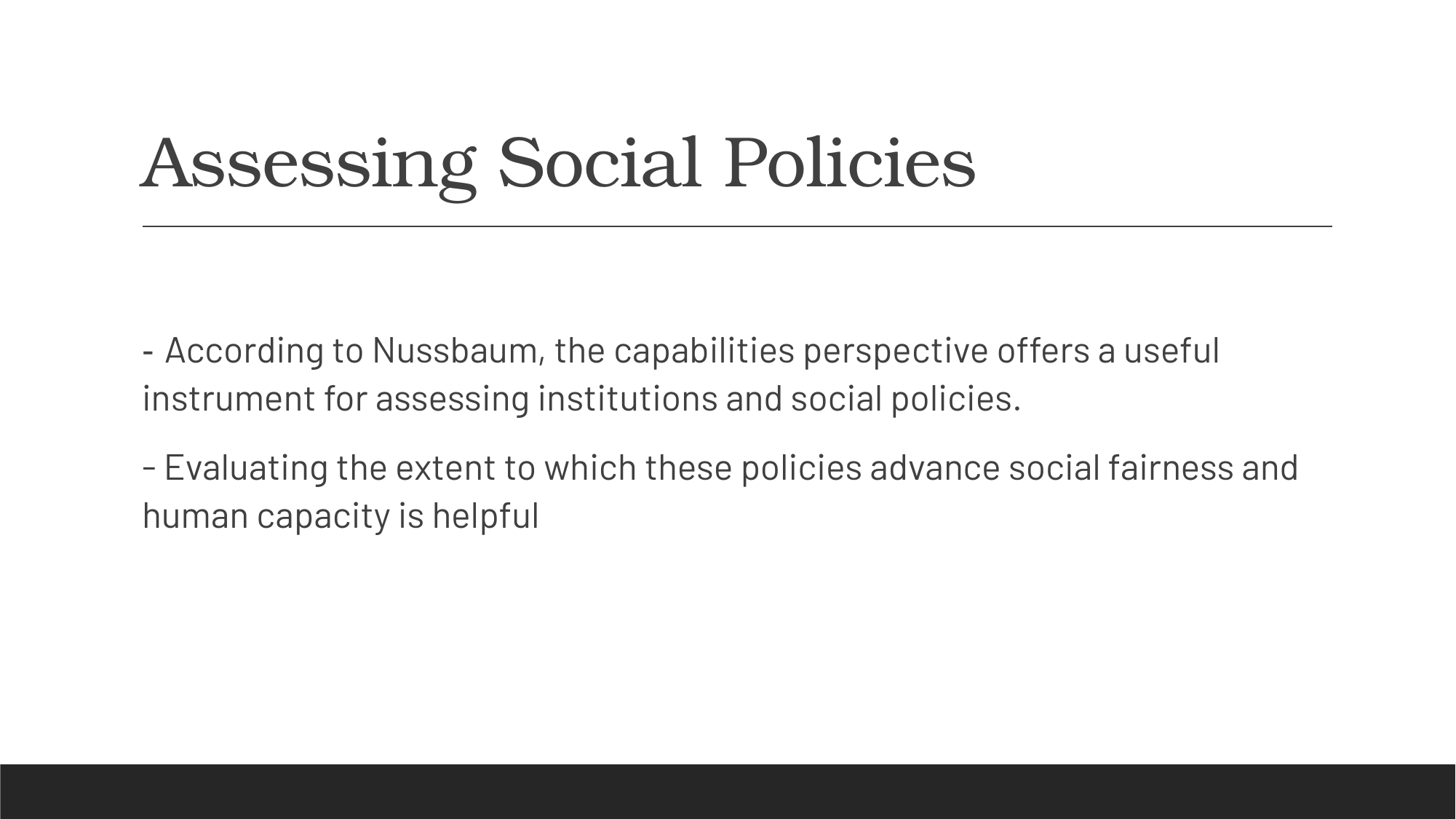

# Assessing Social Policies

- According to Nussbaum, the capabilities perspective offers a useful instrument for assessing institutions and social policies.
- Evaluating the extent to which these policies advance social fairness and human capacity is helpful